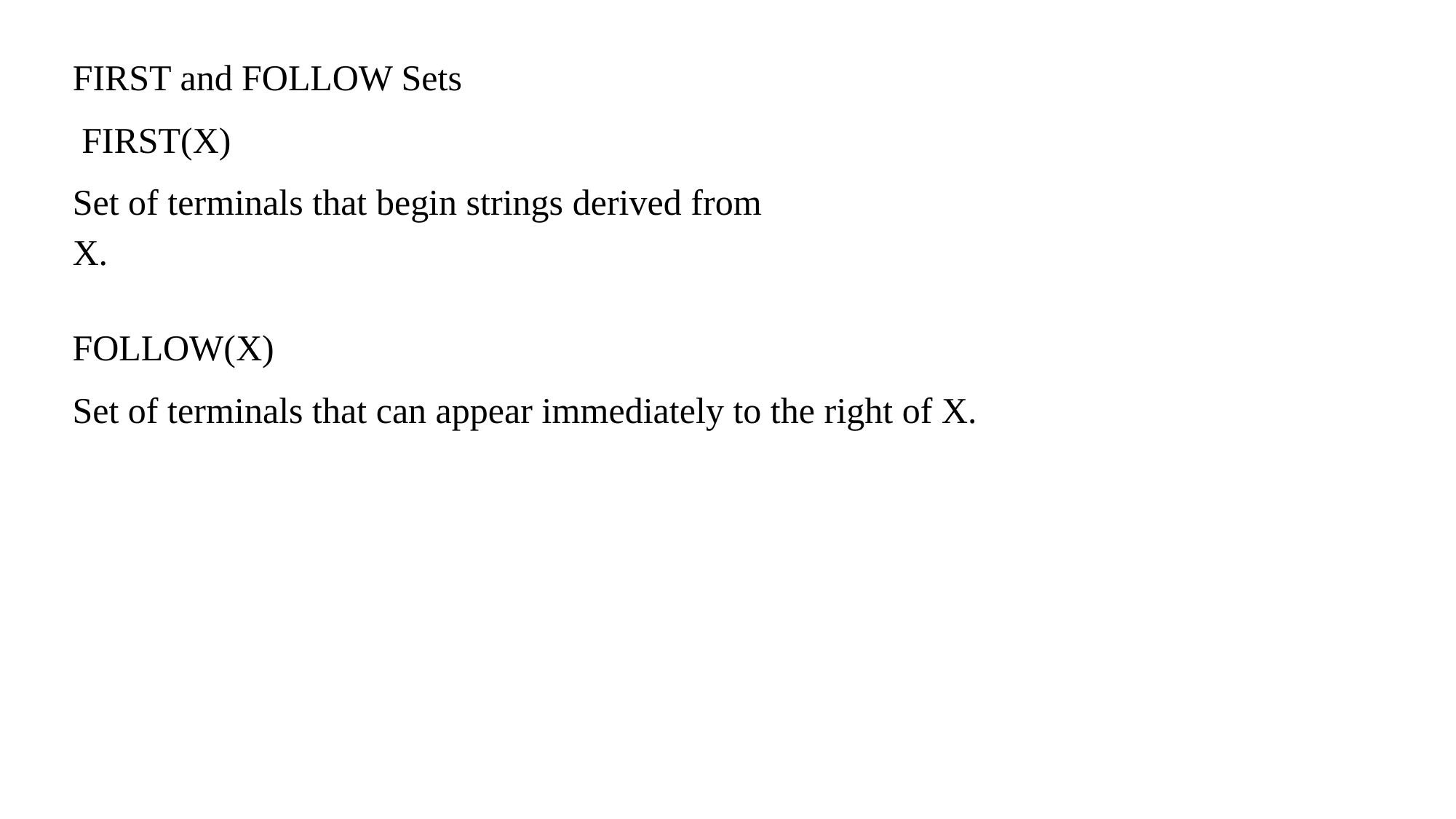

FIRST and FOLLOW Sets
 FIRST(X)
Set of terminals that begin strings derived from X.
FOLLOW(X)
Set of terminals that can appear immediately to the right of X.